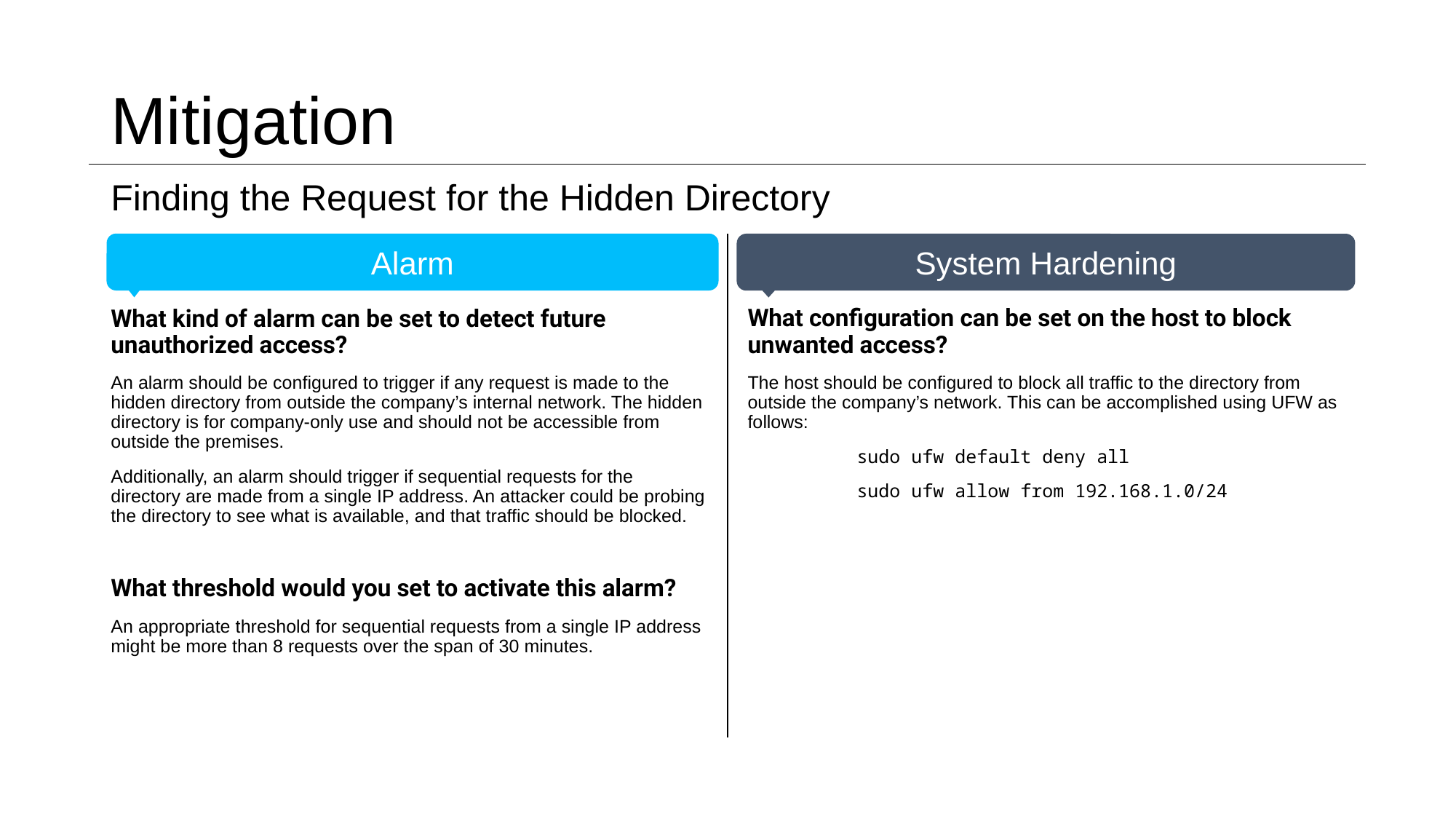

# Mitigation
Finding the Request for the Hidden Directory
What kind of alarm can be set to detect future unauthorized access?
An alarm should be configured to trigger if any request is made to the hidden directory from outside the company’s internal network. The hidden directory is for company-only use and should not be accessible from outside the premises.
Additionally, an alarm should trigger if sequential requests for the directory are made from a single IP address. An attacker could be probing the directory to see what is available, and that traffic should be blocked.

What threshold would you set to activate this alarm?
An appropriate threshold for sequential requests from a single IP address might be more than 8 requests over the span of 30 minutes.
What configuration can be set on the host to block unwanted access?
The host should be configured to block all traffic to the directory from outside the company’s network. This can be accomplished using UFW as follows:
	sudo ufw default deny all
	sudo ufw allow from 192.168.1.0/24